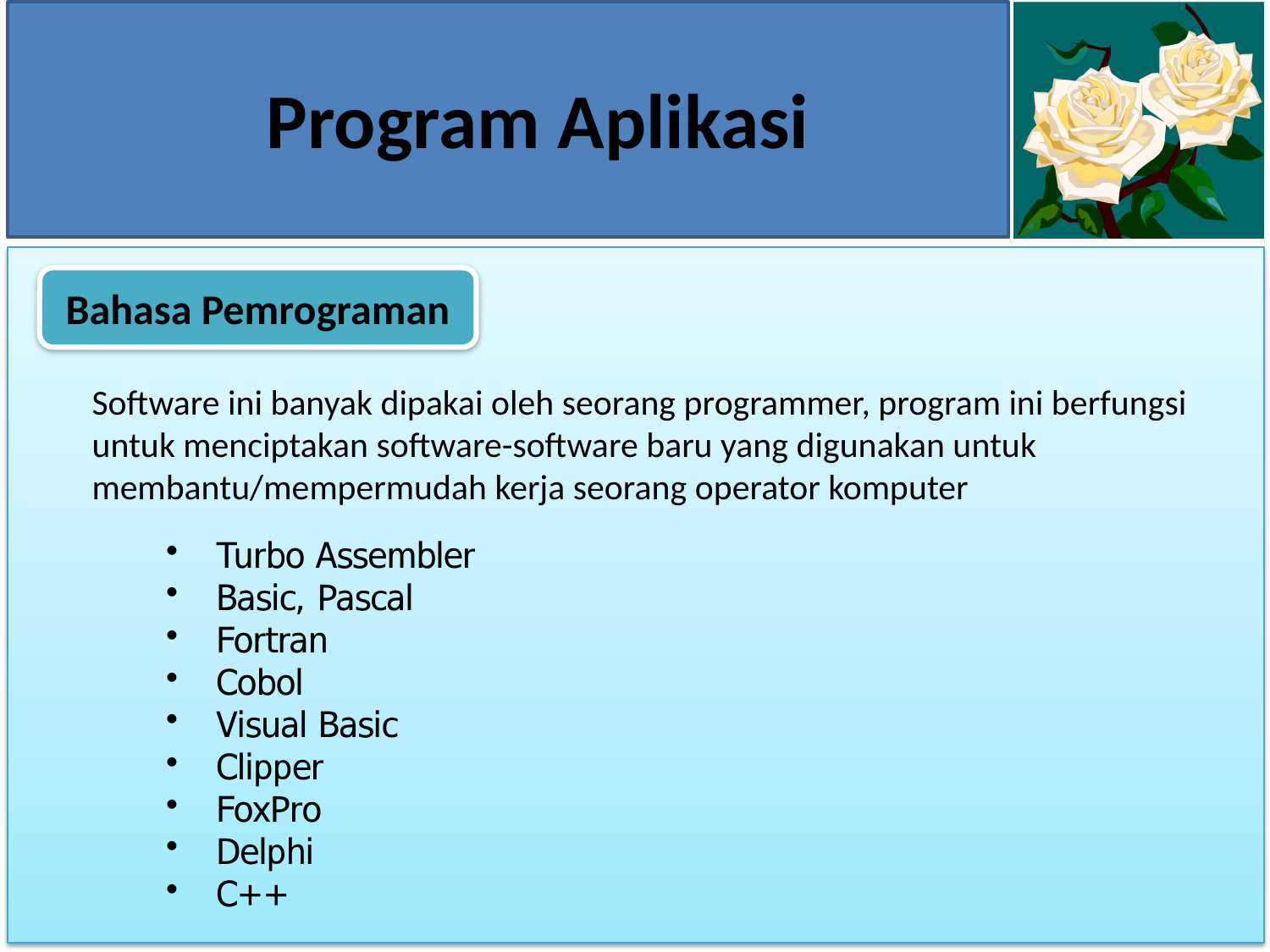

# Program Aplikasi
Bahasa Pemrograman
Software ini banyak dipakai oleh seorang programmer, program ini berfungsi untuk menciptakan software-software baru yang digunakan untuk membantu/mempermudah kerja seorang operator komputer
Turbo Assembler
Basic, Pascal
Fortran
Cobol
Visual Basic
Clipper
FoxPro
Delphi
C++